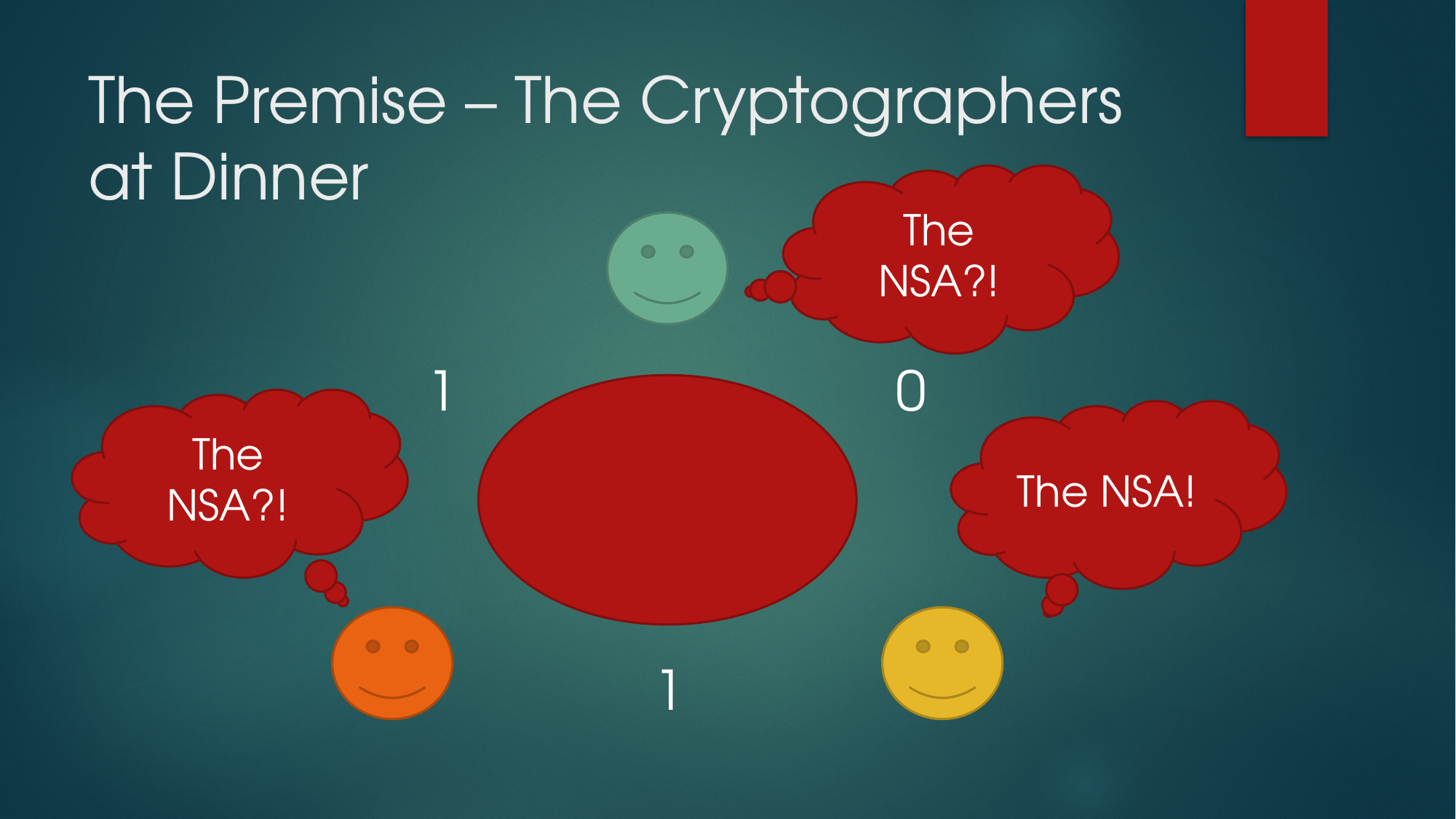

# The Premise – The Cryptographers at Dinner
The NSA?!

1
0

The NSA?!
The NSA!

1